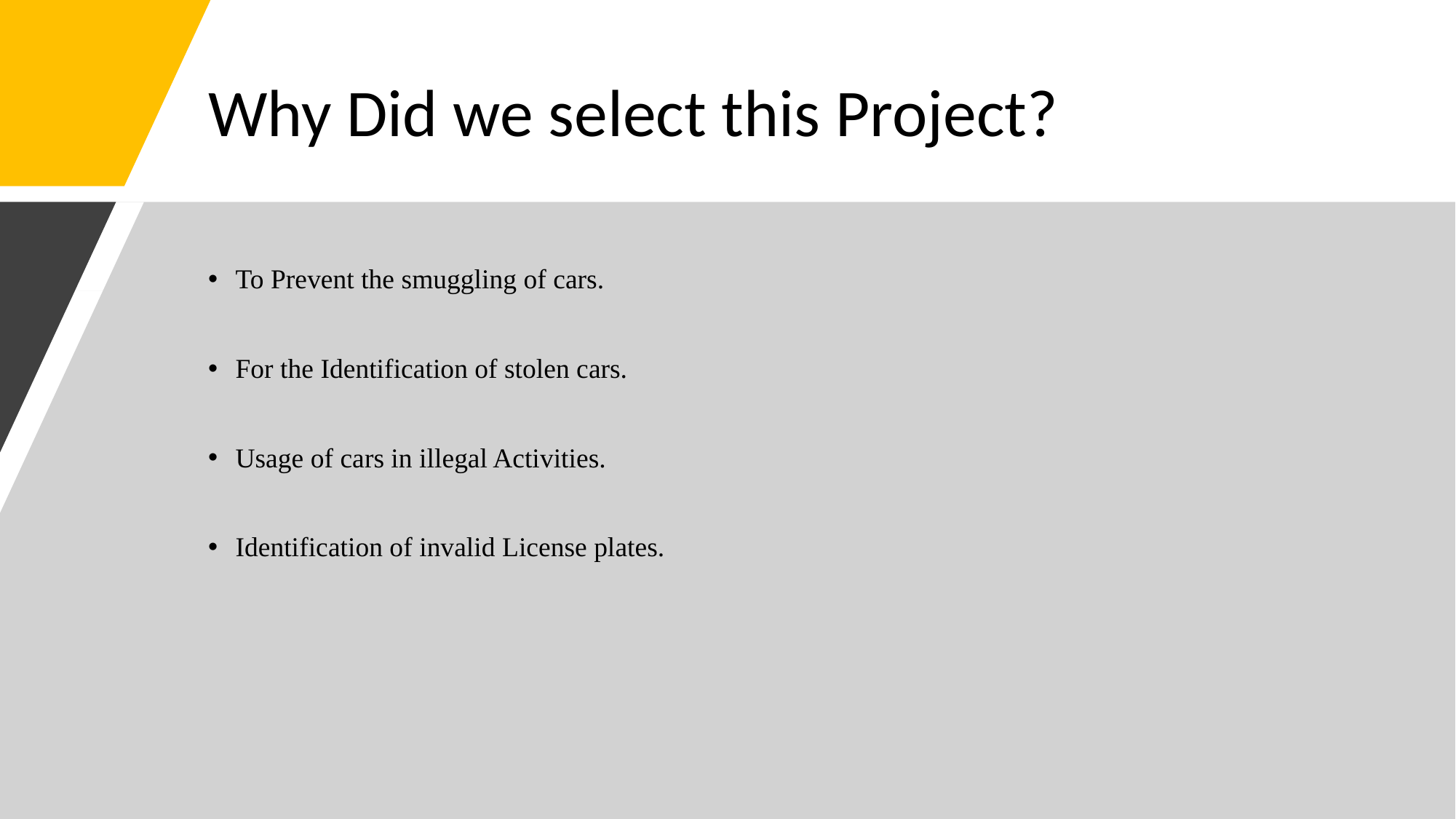

# Why Did we select this Project?

To Prevent the smuggling of cars.

For the Identification of stolen cars.

Usage of cars in illegal Activities.

Identification of invalid License plates.